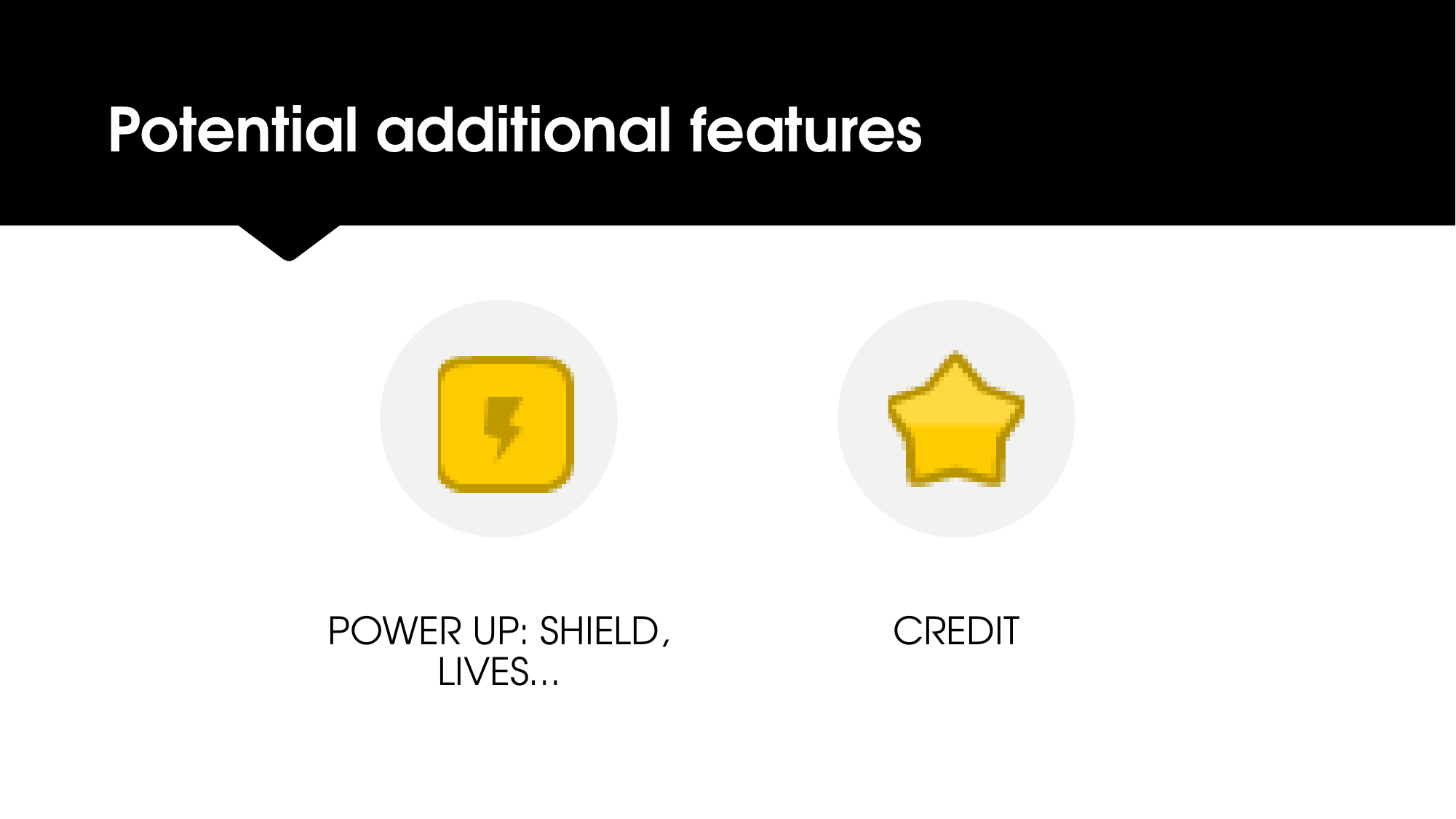

# Potential additional features
Power up: Shield, lives…
Credit